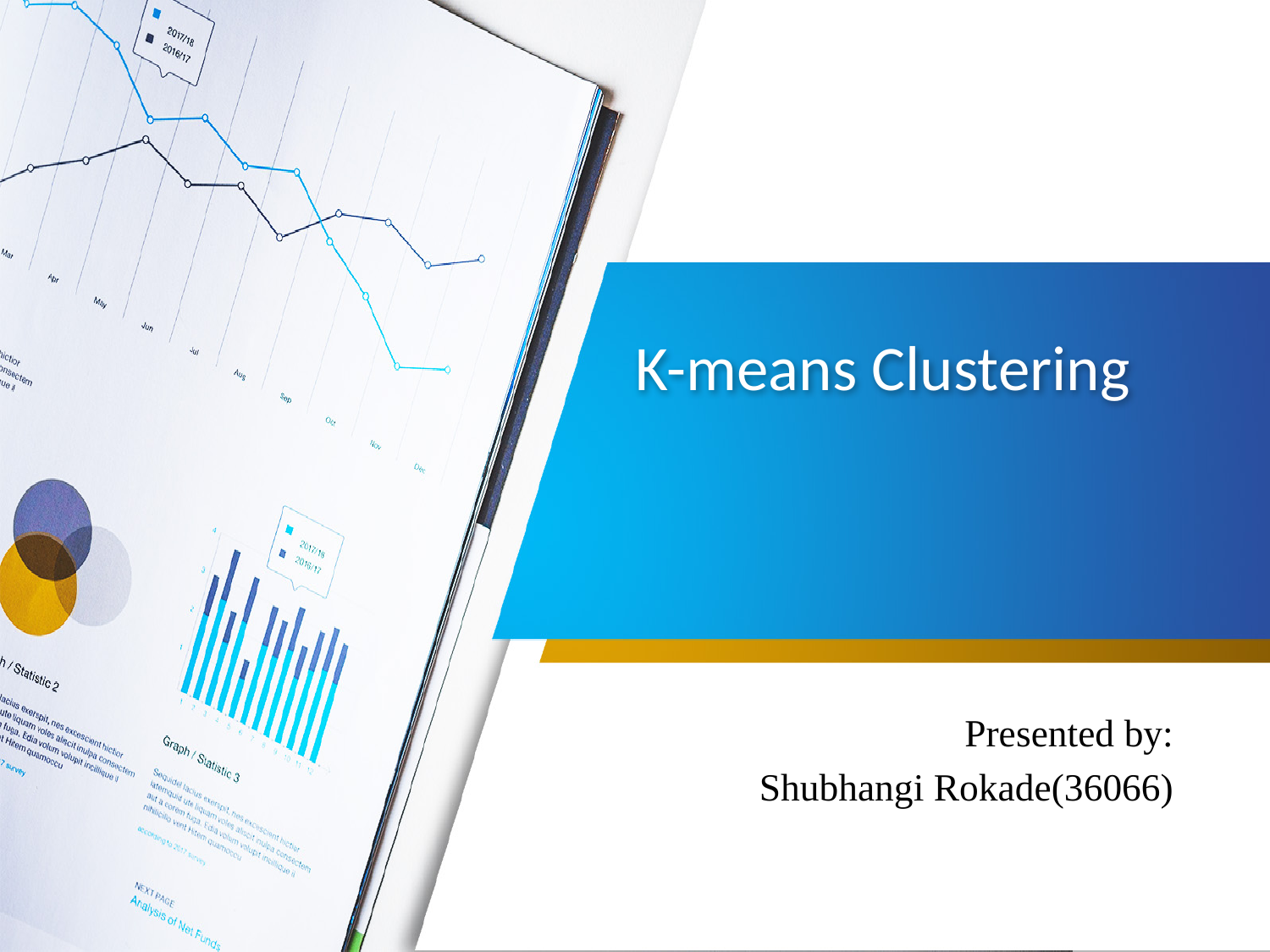

# K-means Clustering
			   Presented by:
			Shubhangi Rokade(36066)